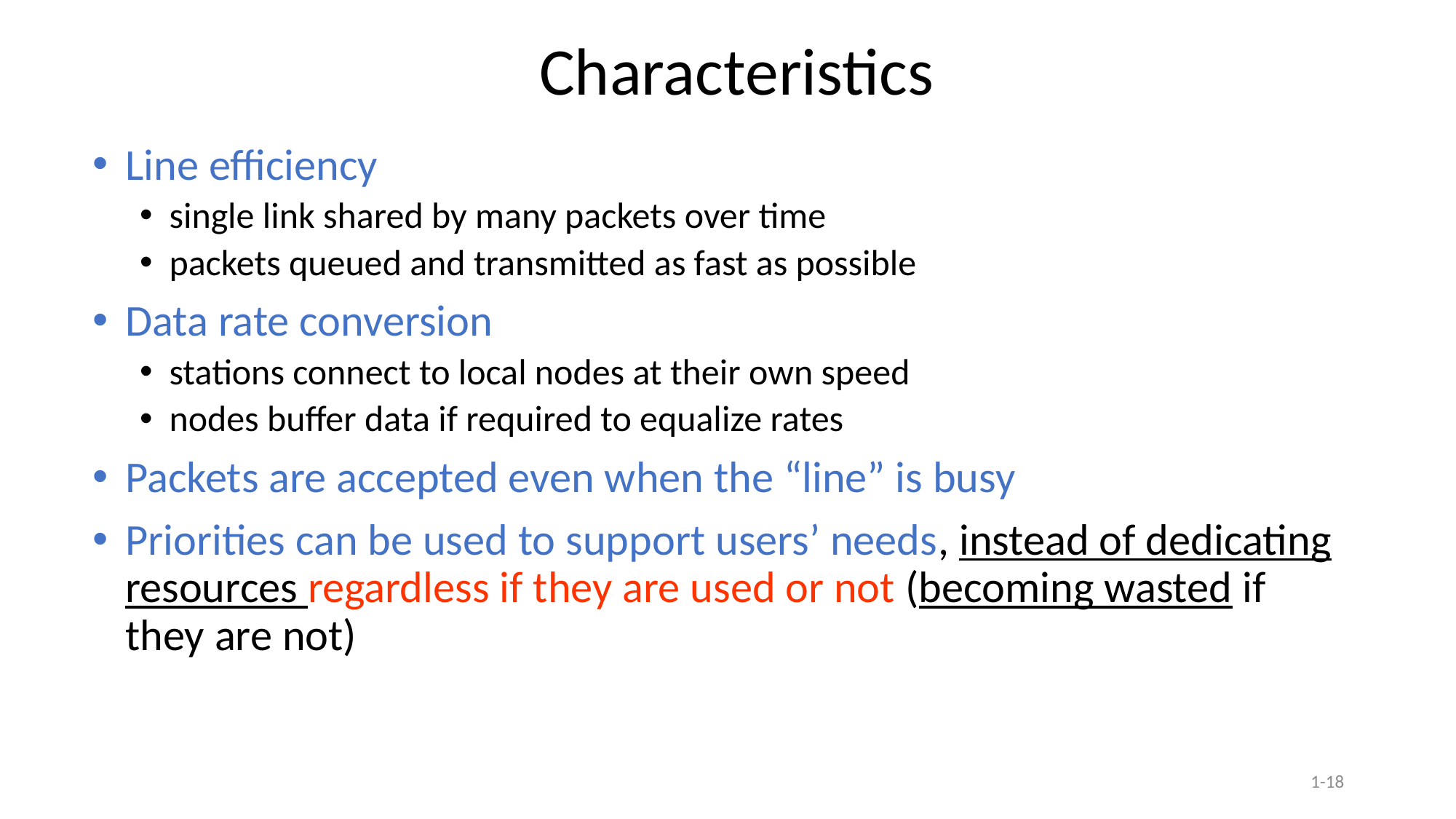

Characteristics
Line efficiency
single link shared by many packets over time
packets queued and transmitted as fast as possible
Data rate conversion
stations connect to local nodes at their own speed
nodes buffer data if required to equalize rates
Packets are accepted even when the “line” is busy
Priorities can be used to support users’ needs, instead of dedicating resources regardless if they are used or not (becoming wasted if they are not)
1-18